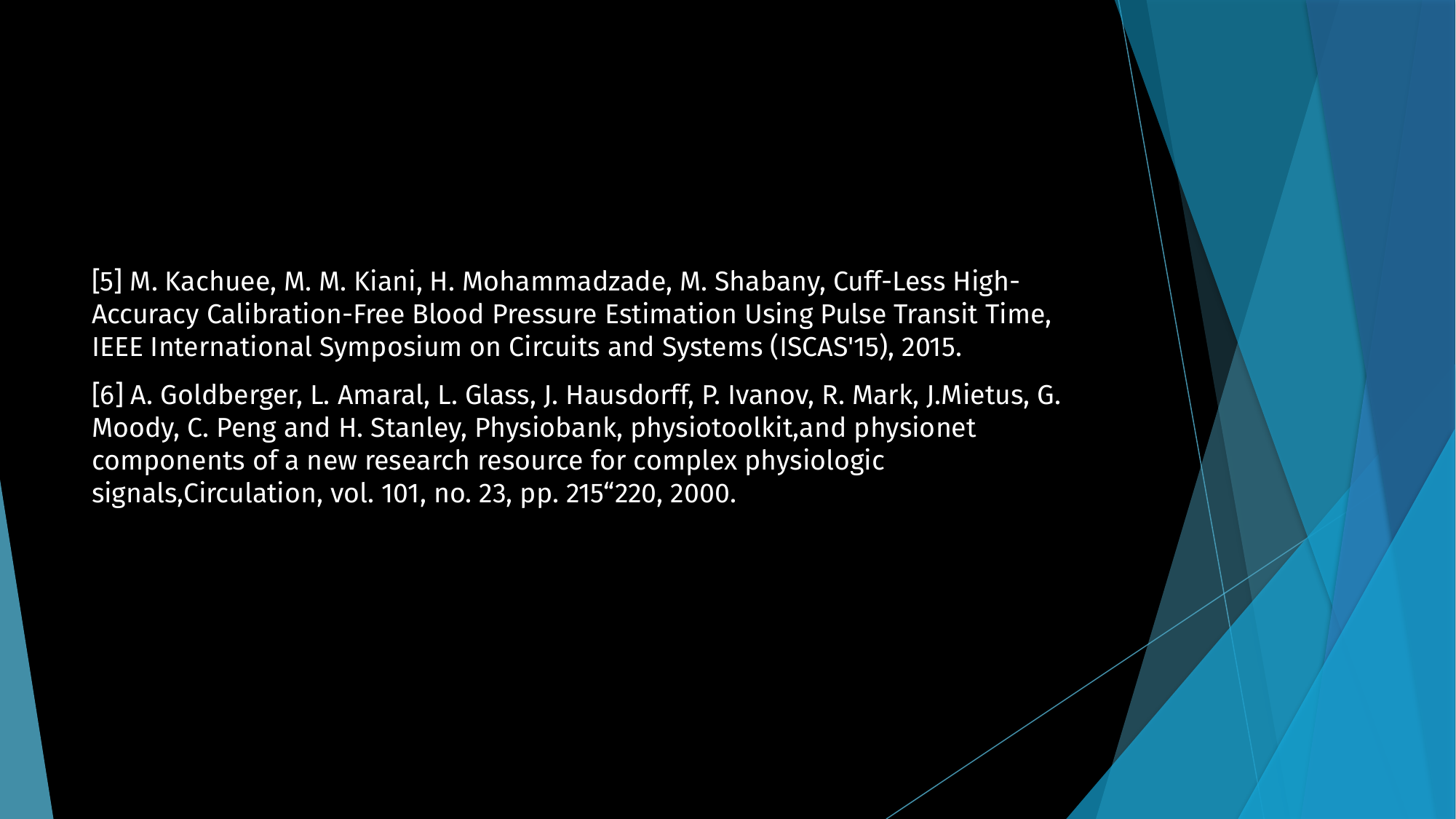

#
[5] M. Kachuee, M. M. Kiani, H. Mohammadzade, M. Shabany, Cuff-Less High-Accuracy Calibration-Free Blood Pressure Estimation Using Pulse Transit Time, IEEE International Symposium on Circuits and Systems (ISCAS'15), 2015.
[6] A. Goldberger, L. Amaral, L. Glass, J. Hausdorff, P. Ivanov, R. Mark, J.Mietus, G. Moody, C. Peng and H. Stanley, Physiobank, physiotoolkit,and physionet components of a new research resource for complex physiologic signals,Circulation, vol. 101, no. 23, pp. 215“220, 2000.